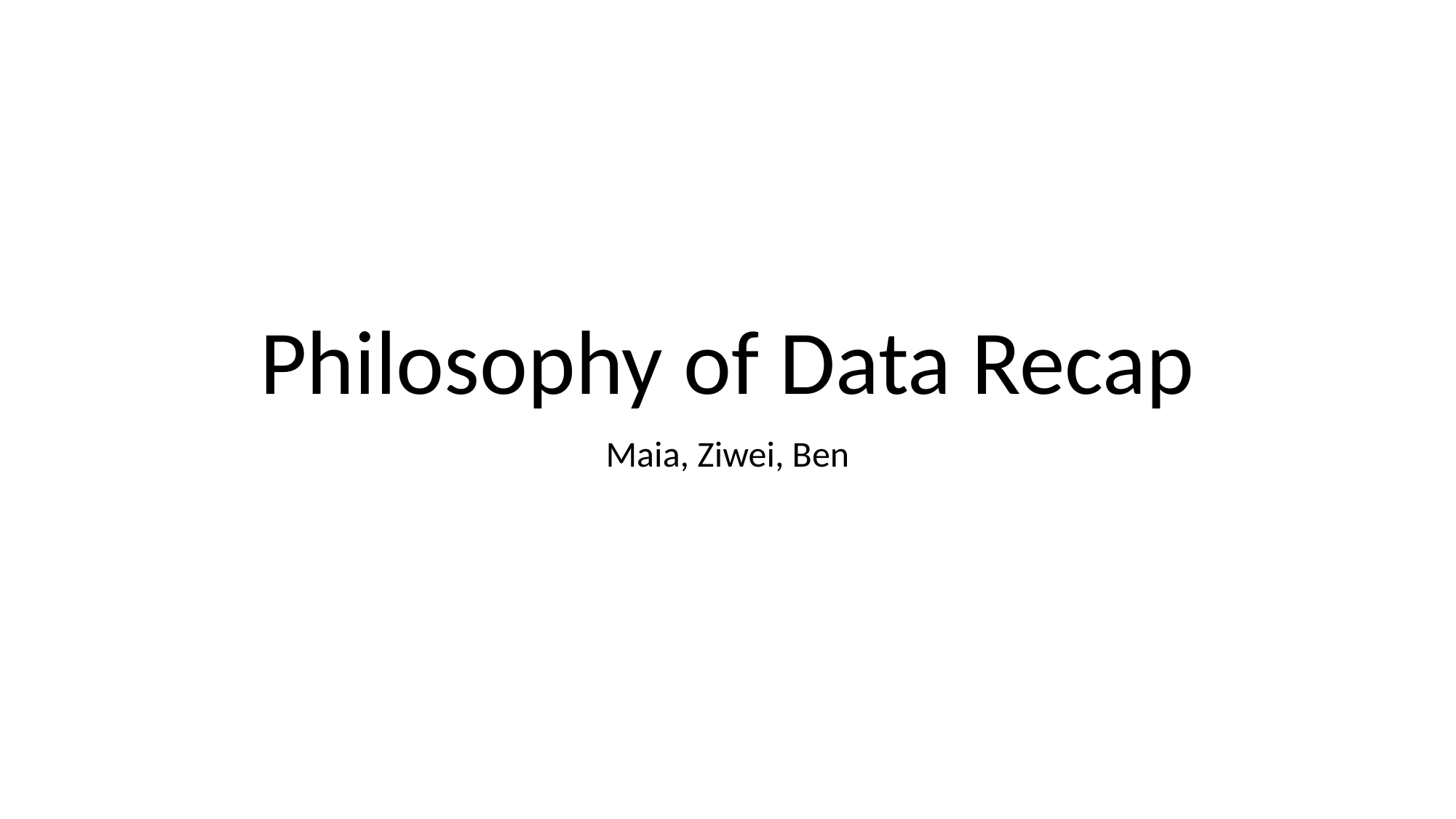

# Philosophy of Data Recap
Maia, Ziwei, Ben